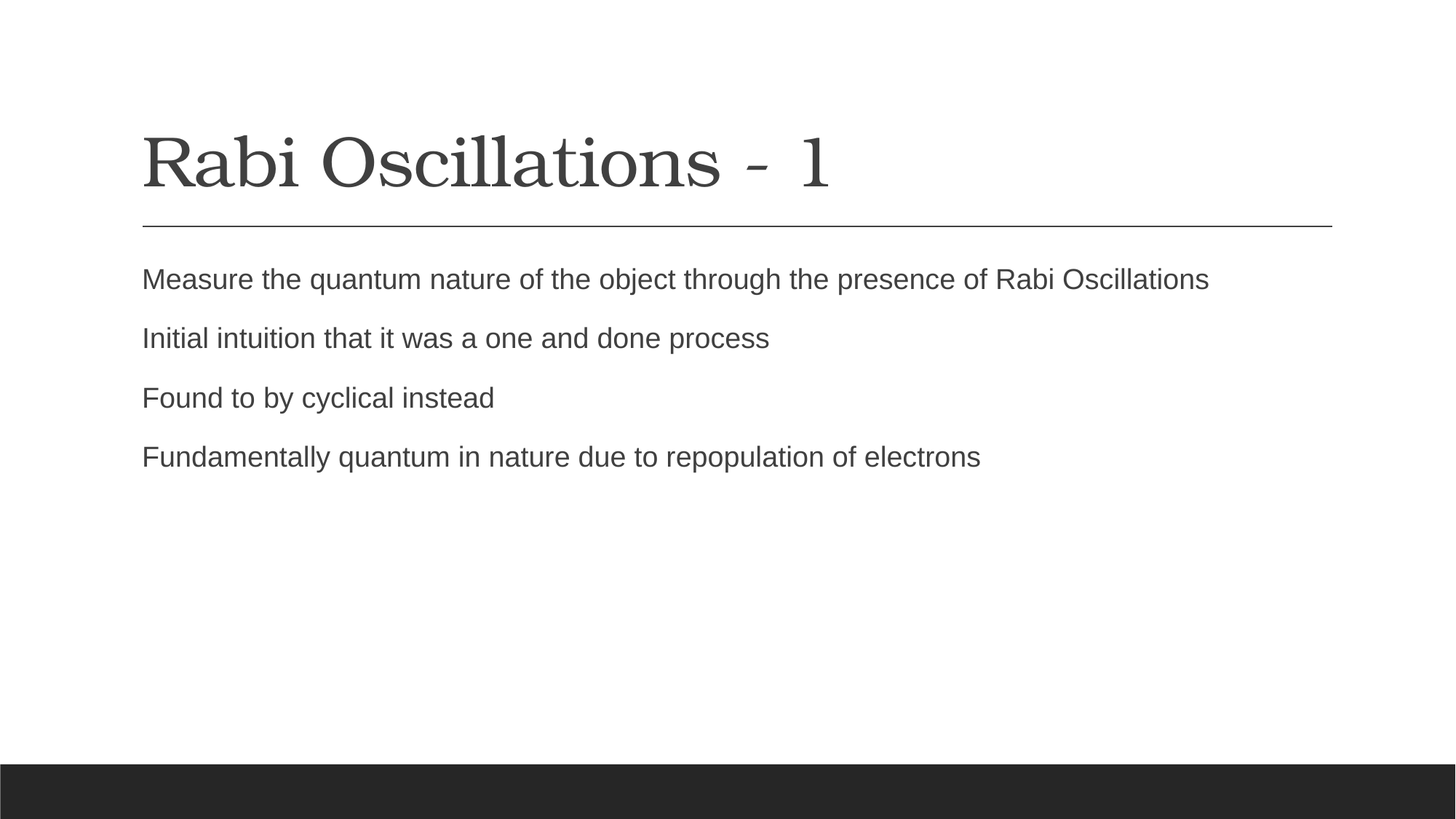

# Rabi Oscillations - 1
Measure the quantum nature of the object through the presence of Rabi Oscillations
Initial intuition that it was a one and done process
Found to by cyclical instead
Fundamentally quantum in nature due to repopulation of electrons